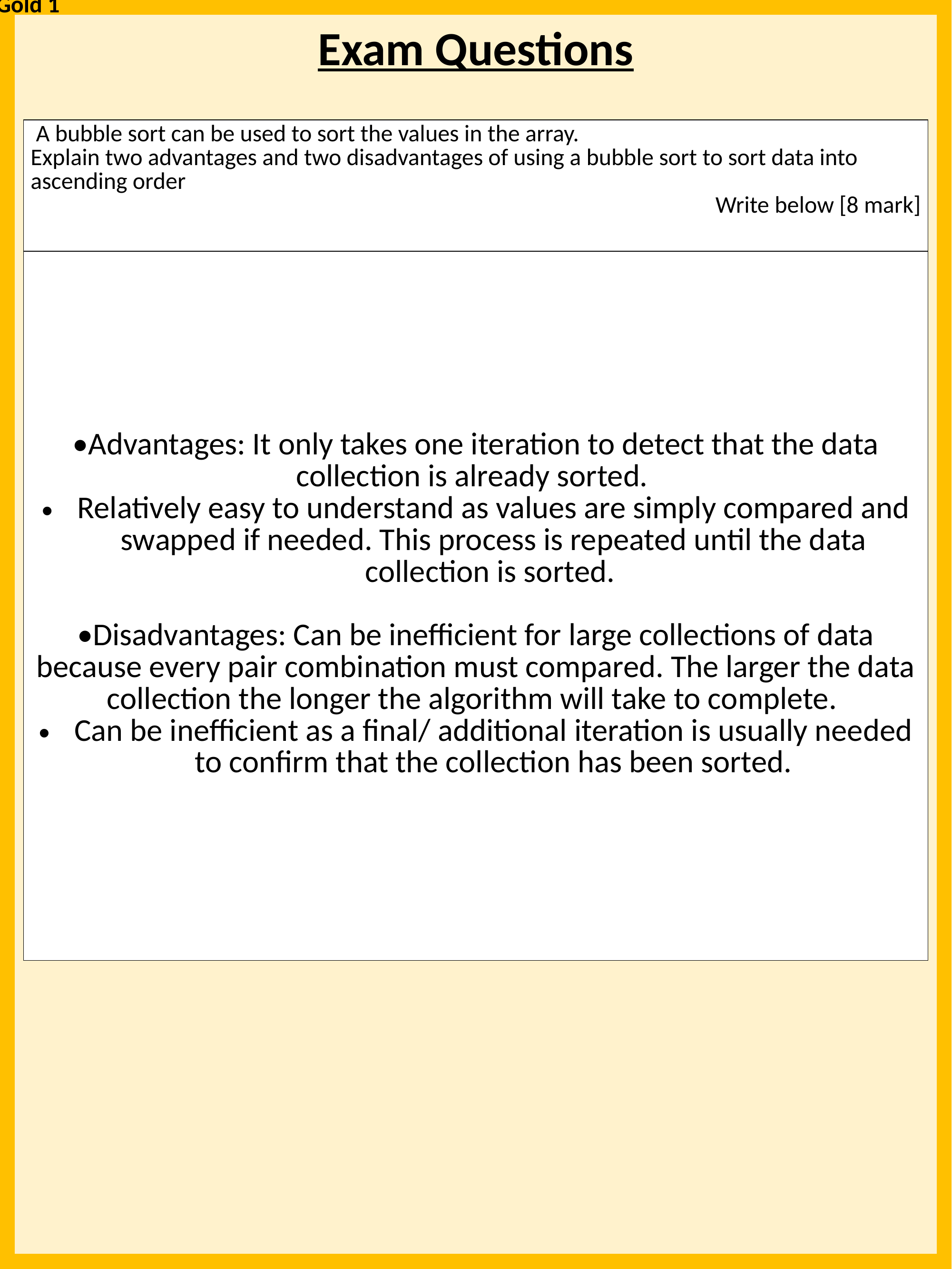

Gold 1
Exam Questions
| A bubble sort can be used to sort the values in the array. Explain two advantages and two disadvantages of using a bubble sort to sort data into ascending order Write below [8 mark] |
| --- |
| •Advantages: It only takes one iteration to detect that the data collection is already sorted. Relatively easy to understand as values are simply compared and swapped if needed. This process is repeated until the data collection is sorted. •Disadvantages: Can be inefficient for large collections of data because every pair combination must compared. The larger the data collection the longer the algorithm will take to complete. Can be inefficient as a final/ additional iteration is usually needed to confirm that the collection has been sorted. |